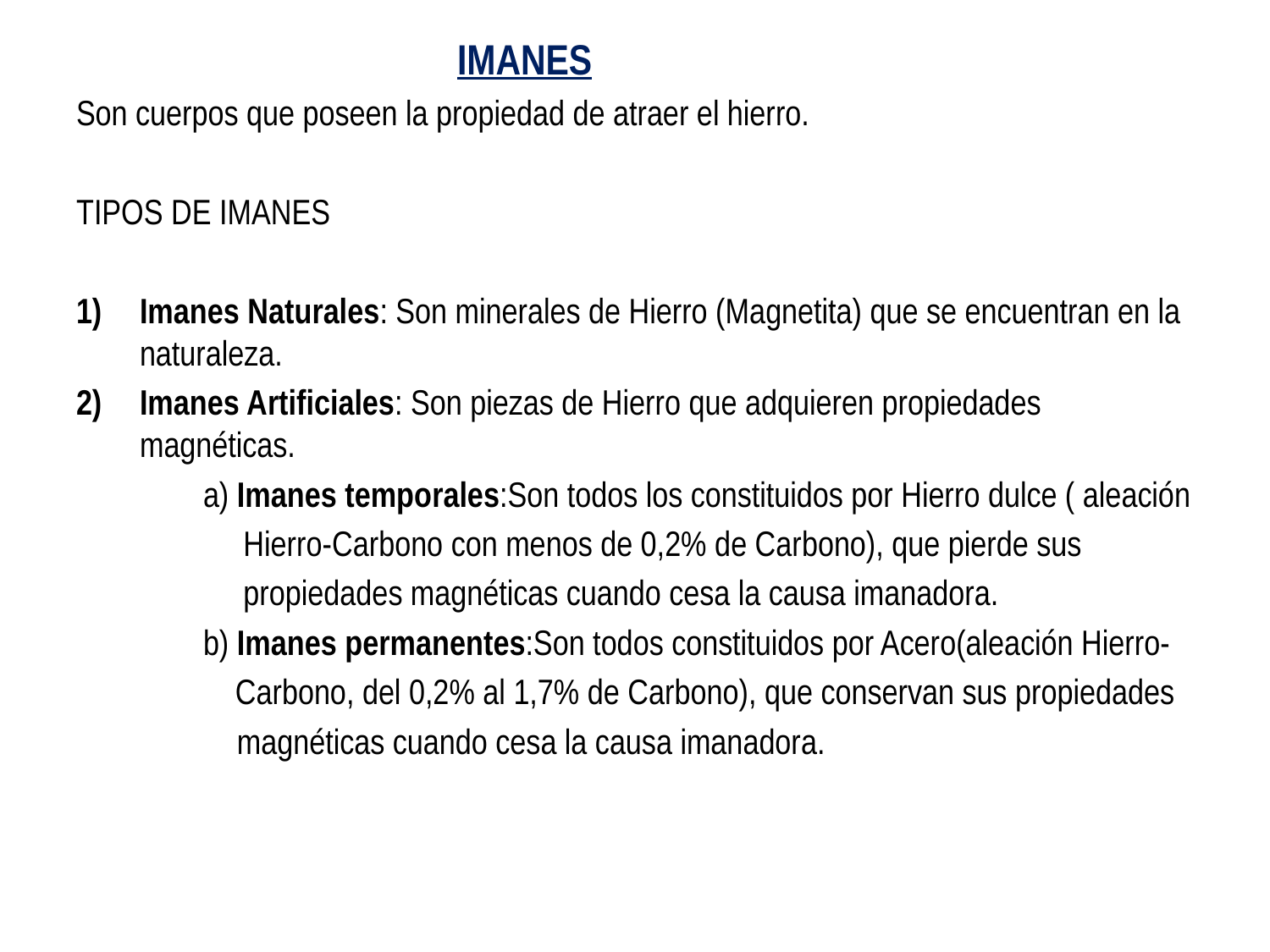

IMANES
Son cuerpos que poseen la propiedad de atraer el hierro.

TIPOS DE IMANES

Imanes Naturales: Son minerales de Hierro (Magnetita) que se encuentran en la naturaleza.
Imanes Artificiales: Son piezas de Hierro que adquieren propiedades magnéticas.
	a) Imanes temporales:Son todos los constituidos por Hierro dulce ( aleación
	     Hierro-Carbono con menos de 0,2% de Carbono), que pierde sus
	     propiedades magnéticas cuando cesa la causa imanadora.
	b) Imanes permanentes:Son todos constituidos por Acero(aleación Hierro-
	    Carbono, del 0,2% al 1,7% de Carbono), que conservan sus propiedades
                    magnéticas cuando cesa la causa imanadora.